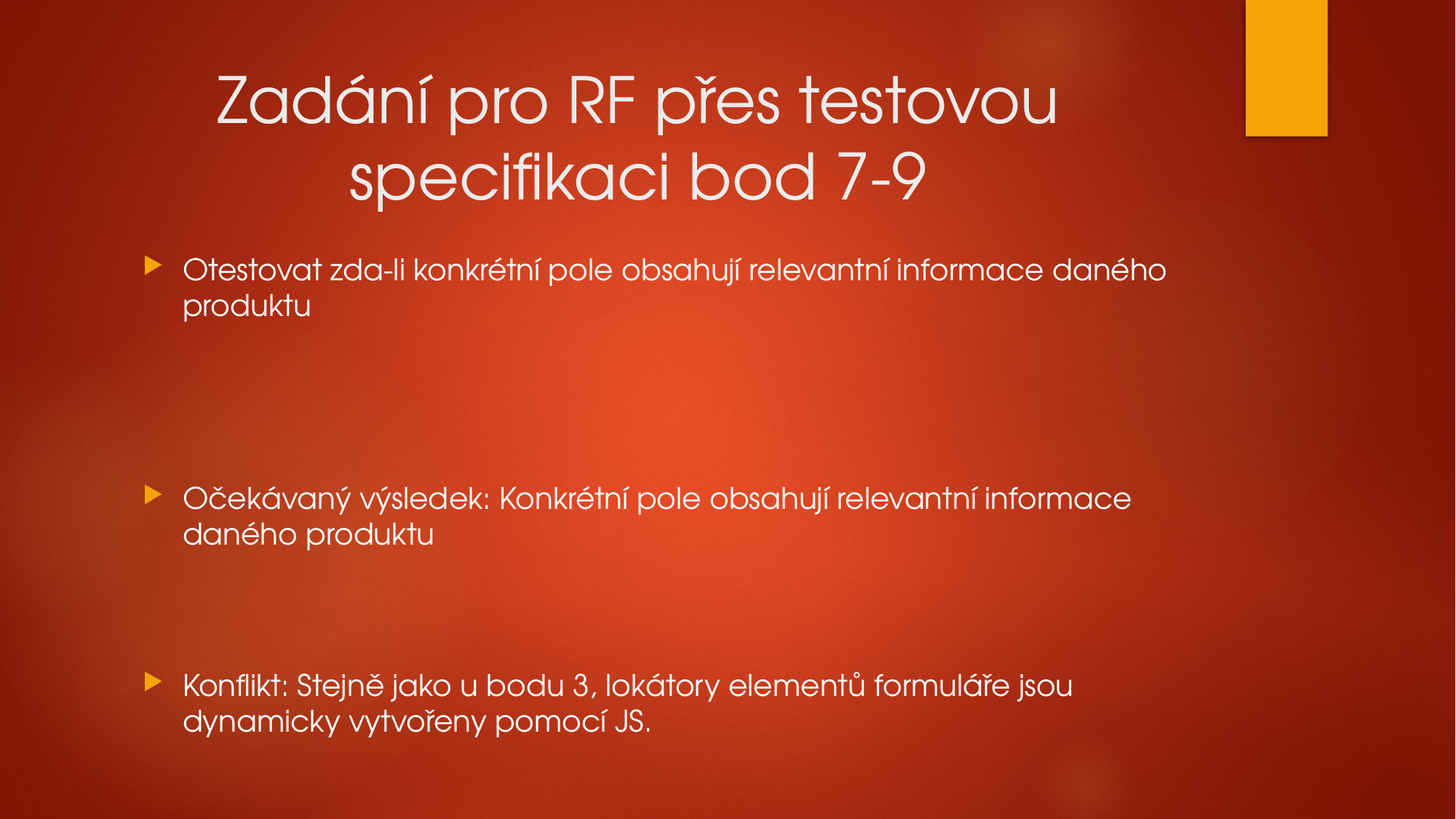

# Zadání pro RF přes testovou specifikaci bod 7-9
Otestovat zda-li konkrétní pole obsahují relevantní informace daného produktu
Očekávaný výsledek: Konkrétní pole obsahují relevantní informace daného produktu

Konflikt: Stejně jako u bodu 3, lokátory elementů formuláře jsou dynamicky vytvořeny pomocí JS.